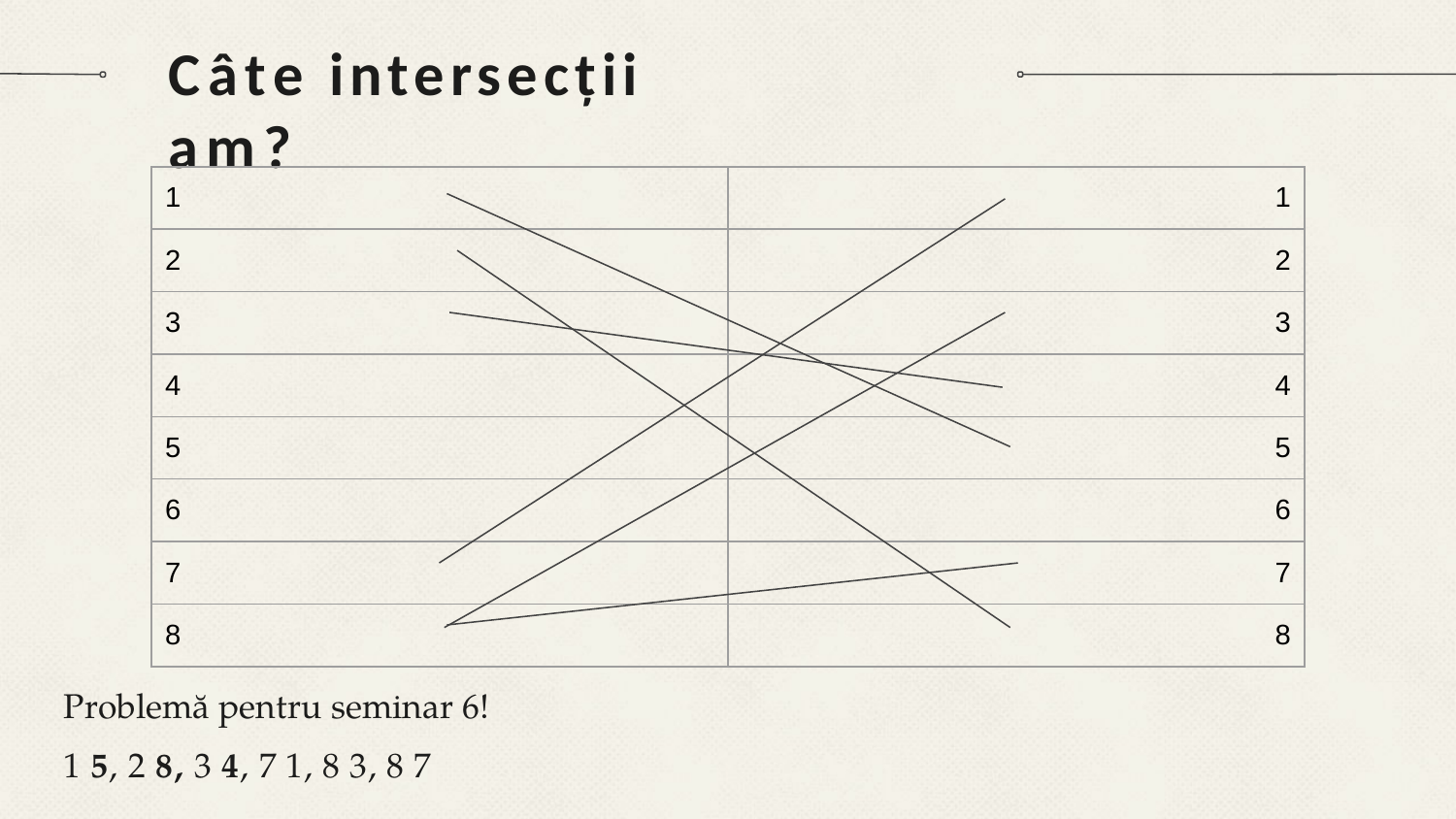

# Câte intersecții am?

1
1
2
2
3
3
4
4
5
5
6
6
7
7
8
8
Problemă pentru seminar 6! 1 5, 2 8, 3 4, 7 1, 8 3, 8 7